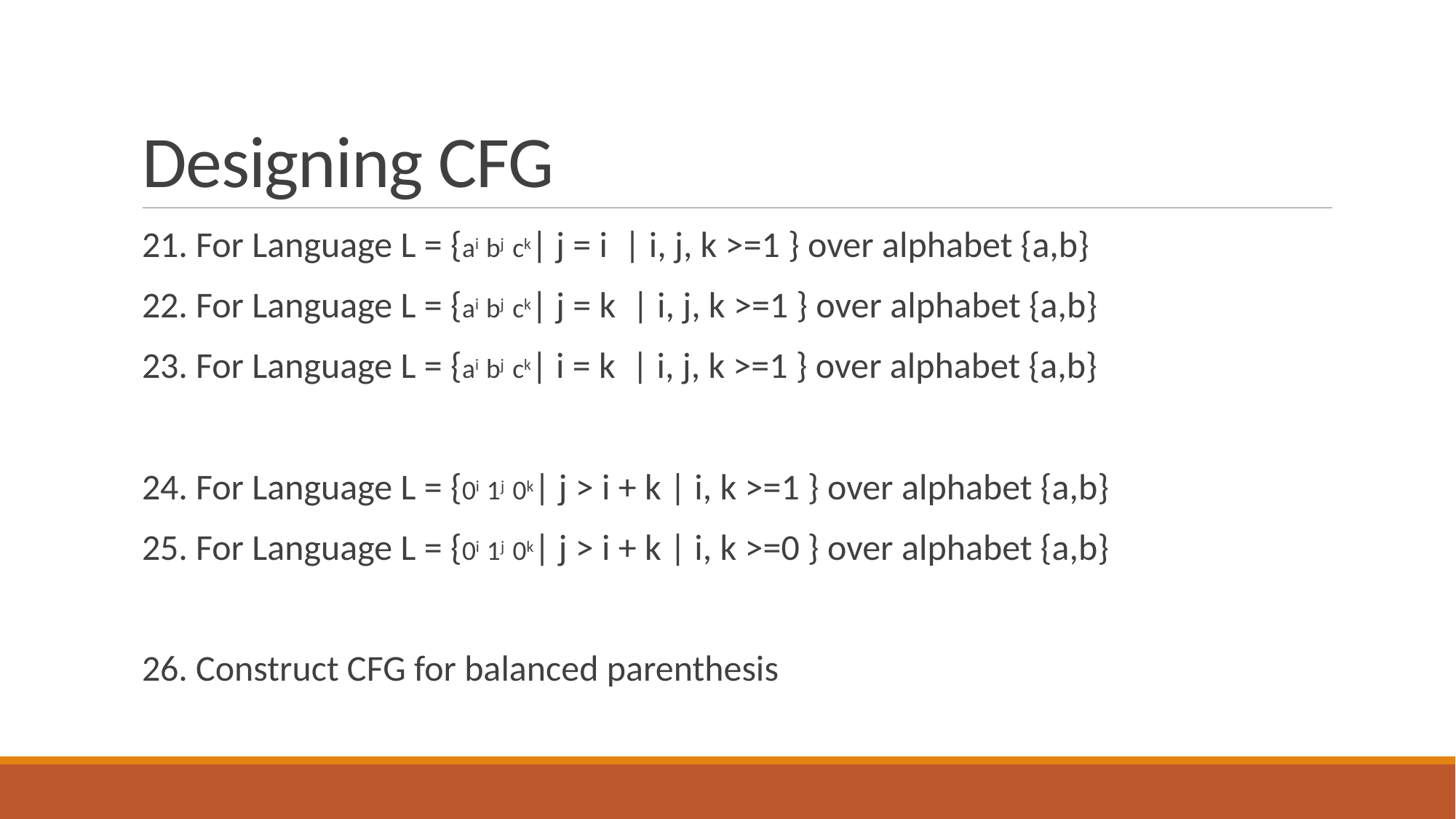

# Designing CFG
21. For Language L = {ai  bj ck| j = i  | i, j, k >=1 } over alphabet {a,b}
22. For Language L = {ai  bj ck| j = k  | i, j, k >=1 } over alphabet {a,b}
23. For Language L = {ai  bj ck| i = k  | i, j, k >=1 } over alphabet {a,b}

24. For Language L = {0i  1j 0k| j > i + k | i, k >=1 } over alphabet {a,b}
25. For Language L = {0i  1j 0k| j > i + k | i, k >=0 } over alphabet {a,b}

26. Construct CFG for balanced parenthesis